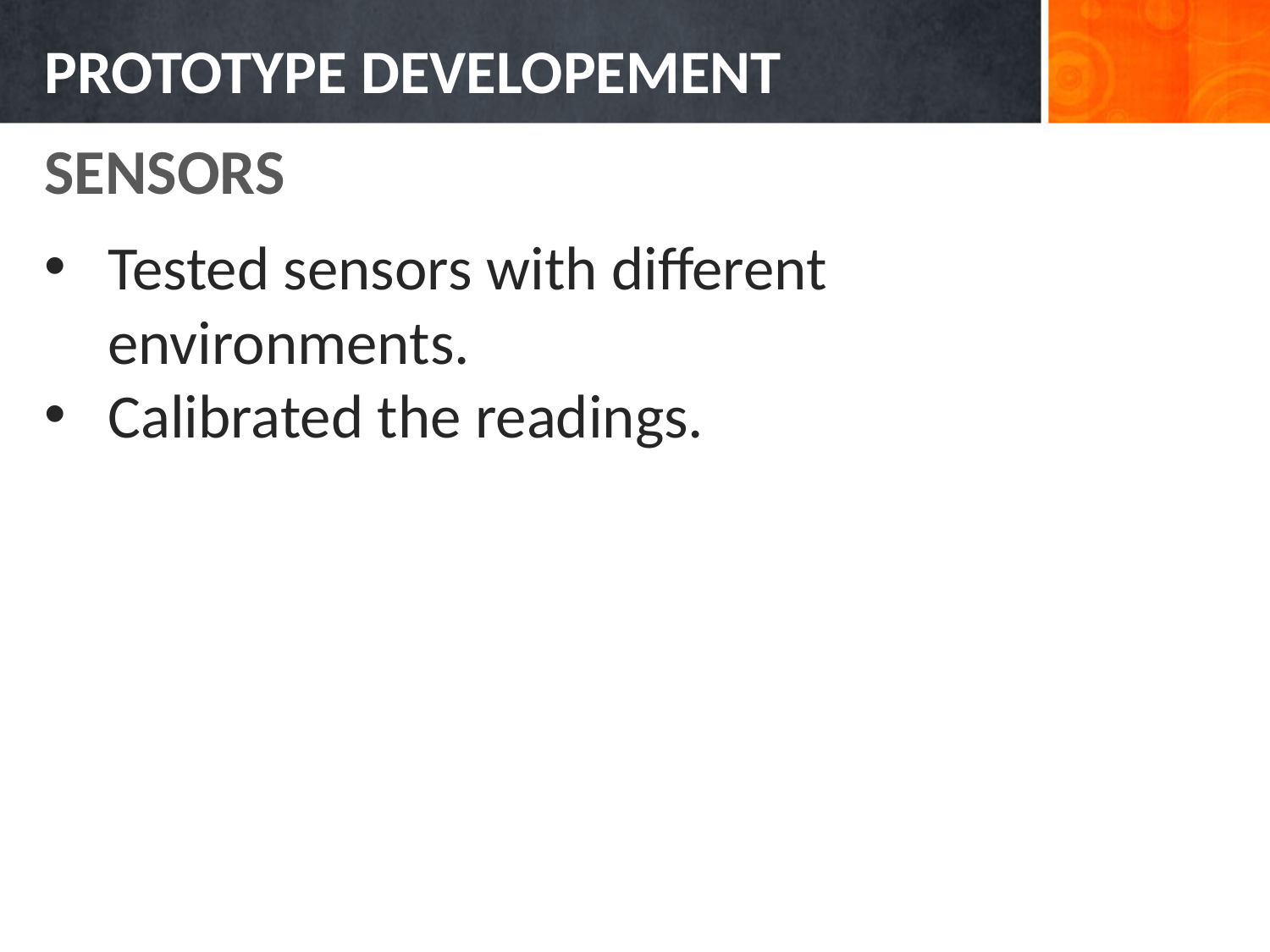

# PROTOTYPE DEVELOPEMENT
SENSORS
Tested sensors with different environments.
Calibrated the readings.